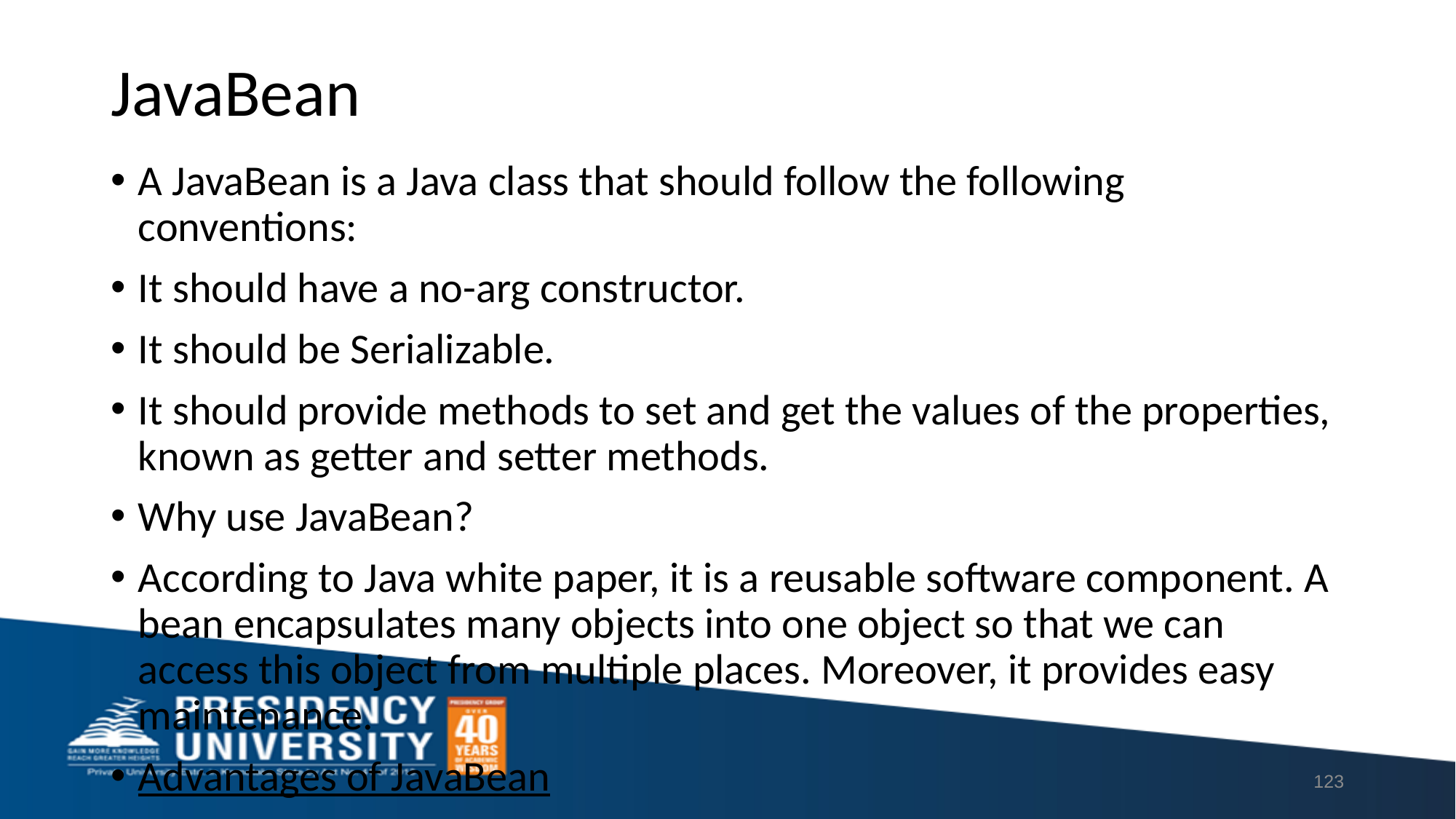

# JavaBean
A JavaBean is a Java class that should follow the following conventions:
It should have a no-arg constructor.
It should be Serializable.
It should provide methods to set and get the values of the properties, known as getter and setter methods.
Why use JavaBean?
According to Java white paper, it is a reusable software component. A bean encapsulates many objects into one object so that we can access this object from multiple places. Moreover, it provides easy maintenance.
Advantages of JavaBean
The following are the advantages of JavaBean:/p>
The JavaBean properties and methods can be exposed to another application.
It provides an easiness to reuse the software components.
Disadvantages of JavaBean
The following are the disadvantages of JavaBean:
JavaBeans are mutable. So, it can't take advantages of immutable objects.
Creating the setter and getter method for each property separately may lead to the boilerplate code.

123